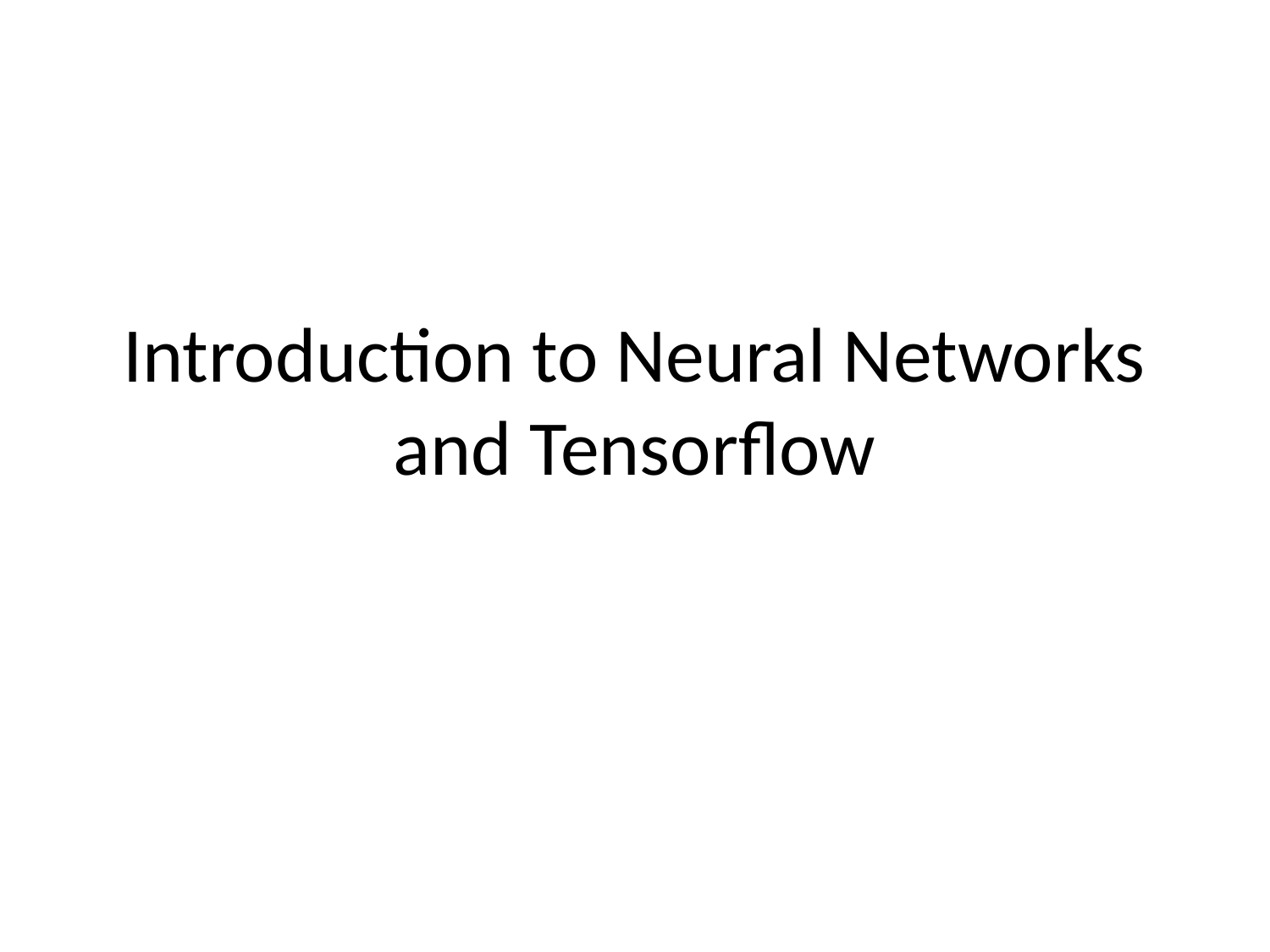

# Introduction to Neural Networks and Tensorflow